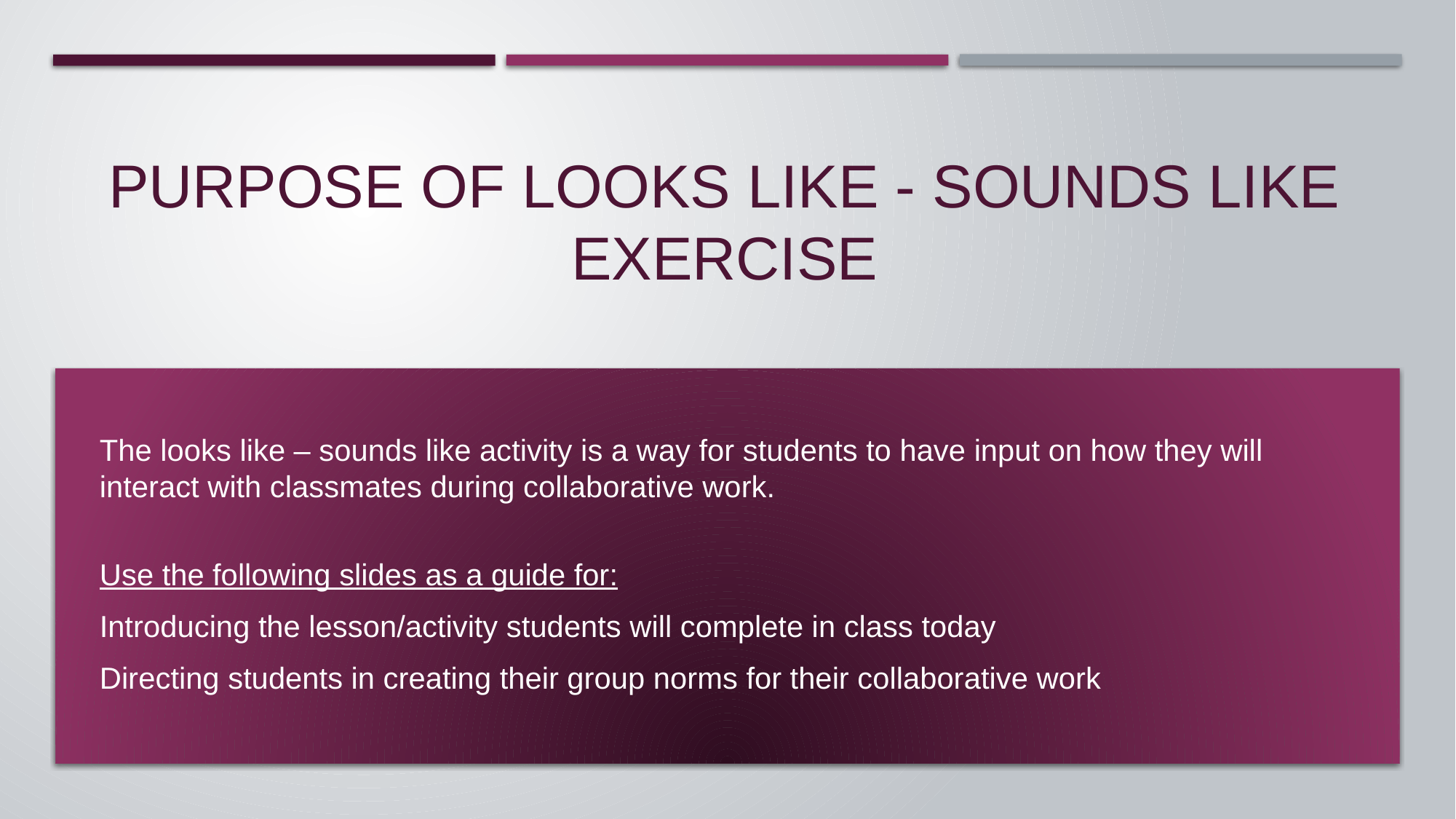

# Purpose of Looks Like - Sounds Like Exercise
The looks like – sounds like activity is a way for students to have input on how they will interact with classmates during collaborative work.
Use the following slides as a guide for:
Introducing the lesson/activity students will complete in class today
Directing students in creating their group norms for their collaborative work